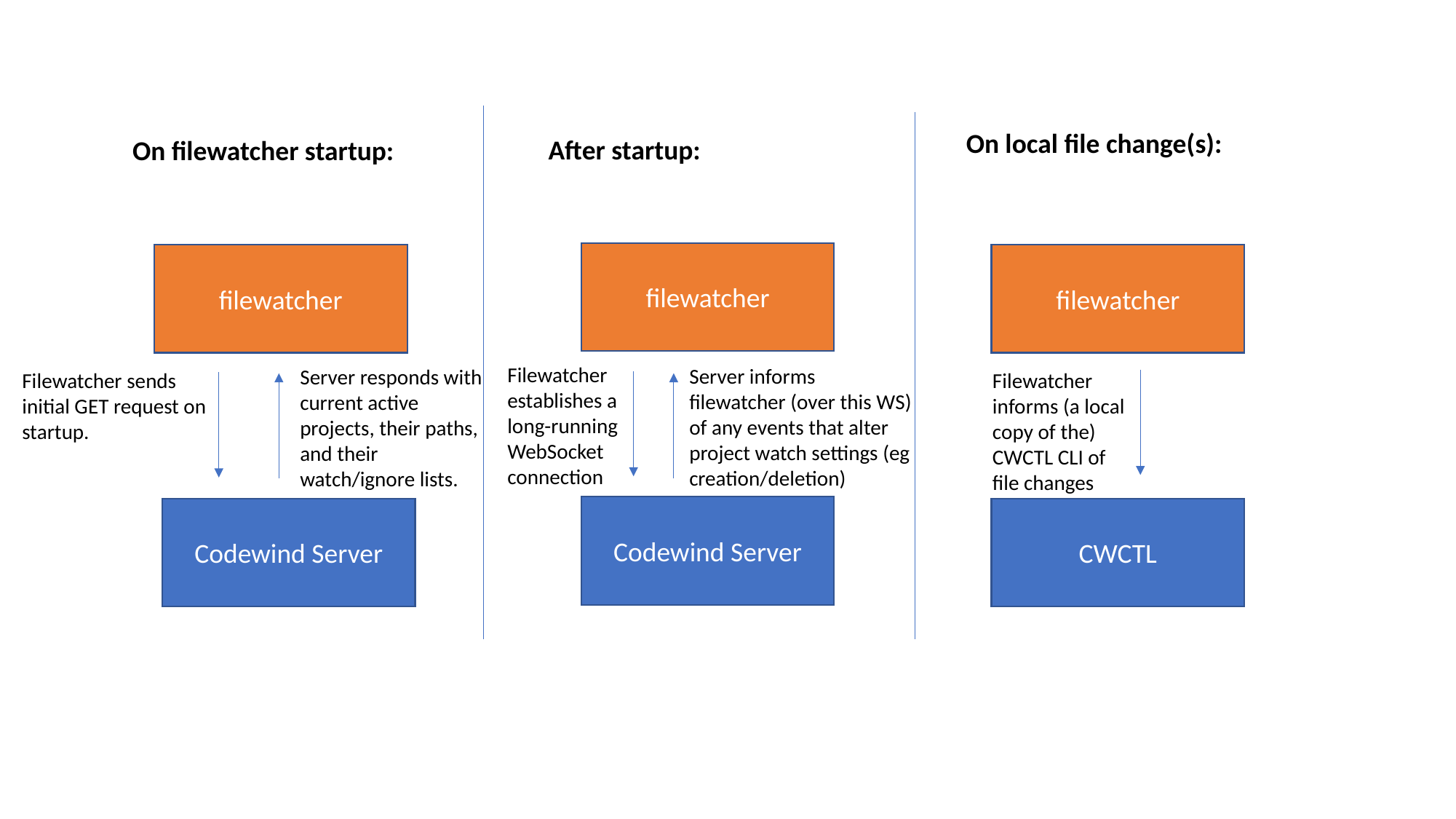

On local file change(s):
After startup:
On filewatcher startup:
filewatcher
filewatcher
filewatcher
Filewatcher establishes a long-running WebSocket connection
Server informs  filewatcher (over this WS) of any events that alter project watch settings (eg creation/deletion)
Server responds with current active projects, their paths, and their watch/ignore lists.
Filewatcher informs (a local copy of the) CWCTL CLI of file changes
Filewatcher sends initial GET request on startup.
Codewind Server
Codewind Server
CWCTL